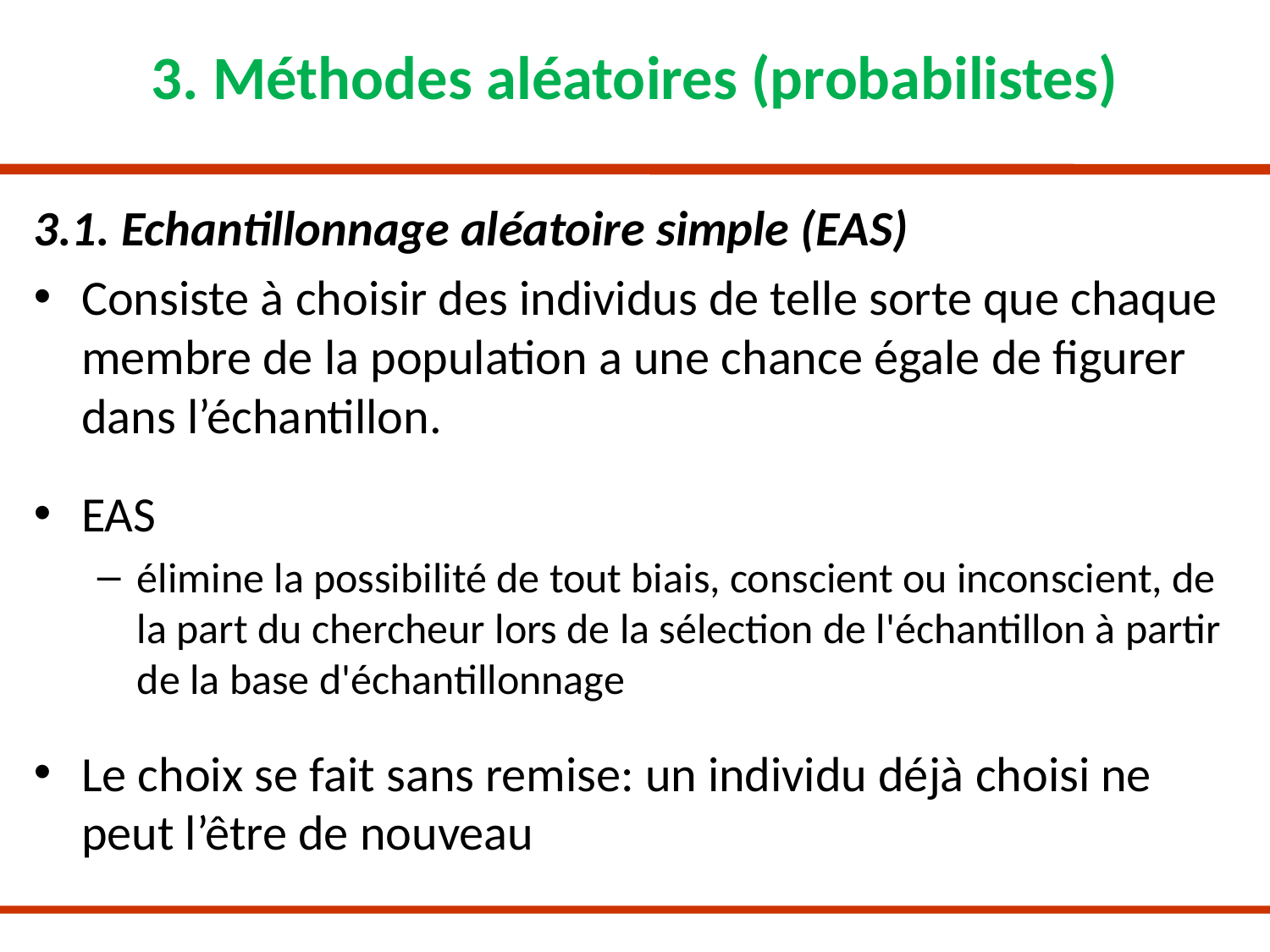

# 3. Méthodes aléatoires (probabilistes)
3.1. Echantillonnage aléatoire simple (EAS)
Consiste à choisir des individus de telle sorte que chaque membre de la population a une chance égale de figurer dans l’échantillon.

EAS
élimine la possibilité de tout biais, conscient ou inconscient, de la part du chercheur lors de la sélection de l'échantillon à partir de la base d'échantillonnage

Le choix se fait sans remise: un individu déjà choisi ne peut l’être de nouveau